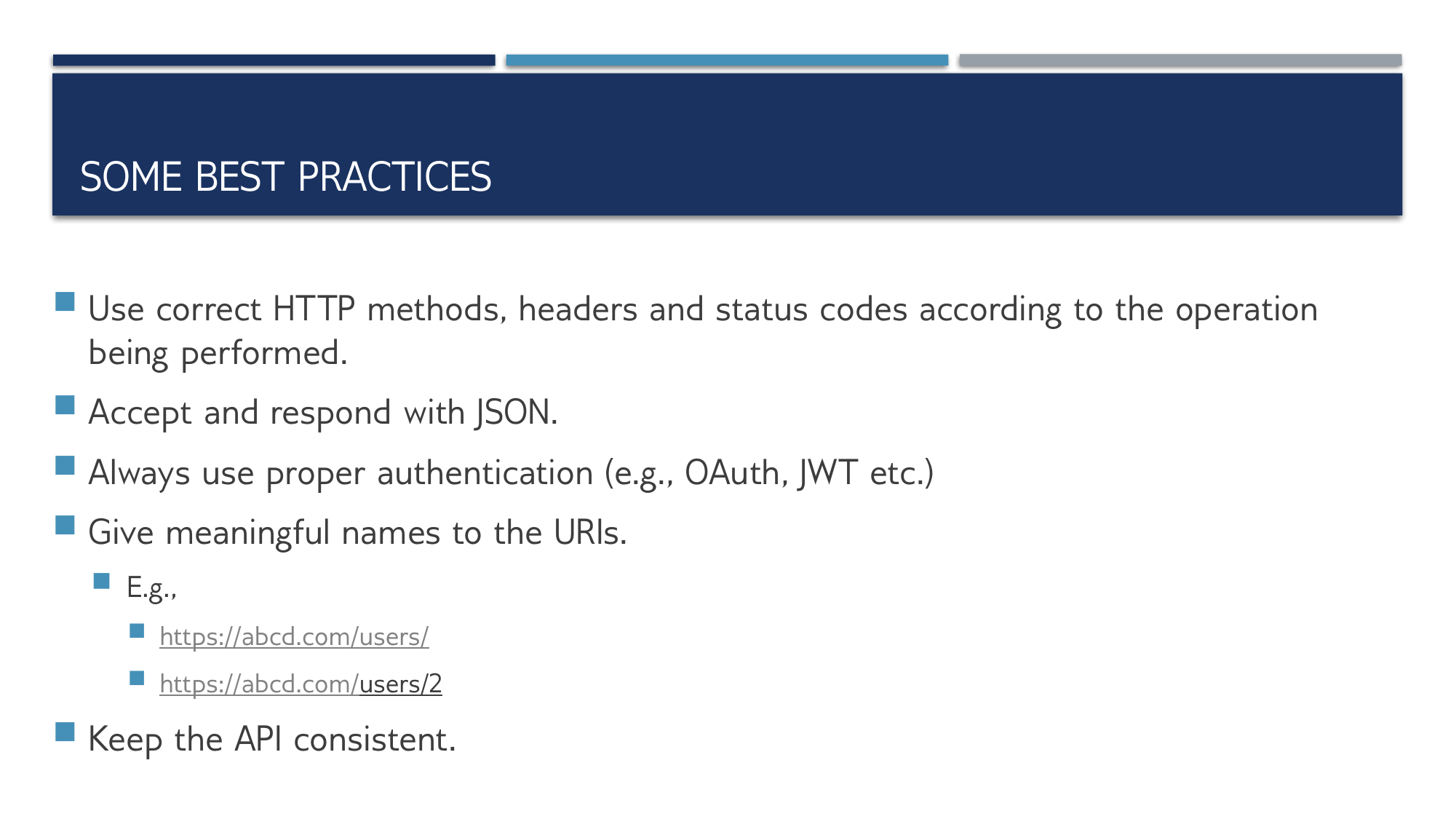

# Some Best practices
Use correct HTTP methods, headers and status codes according to the operation being performed.
Accept and respond with JSON.
Always use proper authentication (e.g., OAuth, JWT etc.)
Give meaningful names to the URIs.
E.g.,
https://abcd.com/users/
https://abcd.com/users/2
Keep the API consistent.